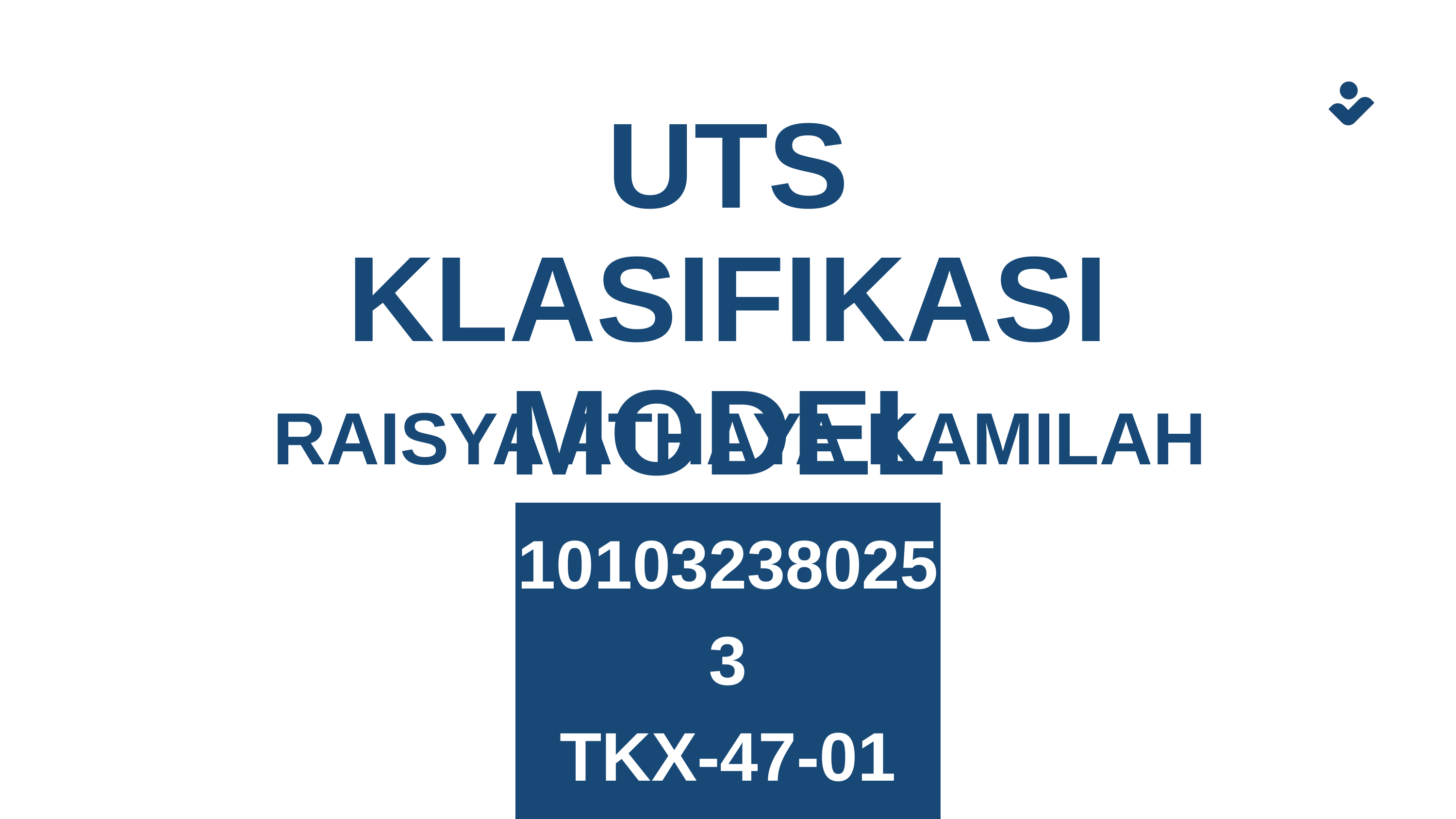

UTS KLASIFIKASI MODEL

RAISYA ATHAYA KAMILAH

101032380253
TKX-47-01